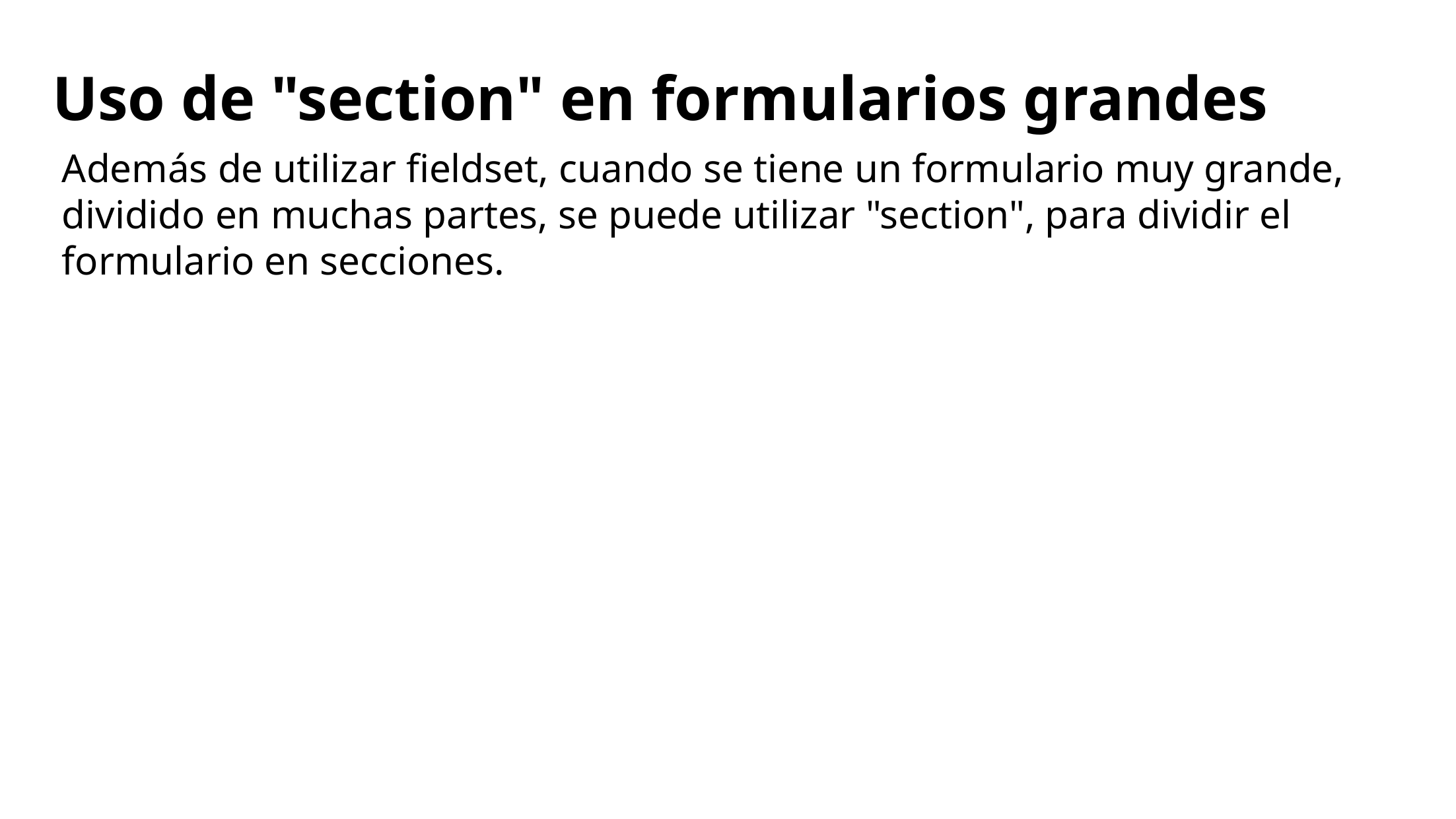

# Uso de "section" en formularios grandes
Además de utilizar fieldset, cuando se tiene un formulario muy grande, dividido en muchas partes, se puede utilizar "section", para dividir el formulario en secciones.